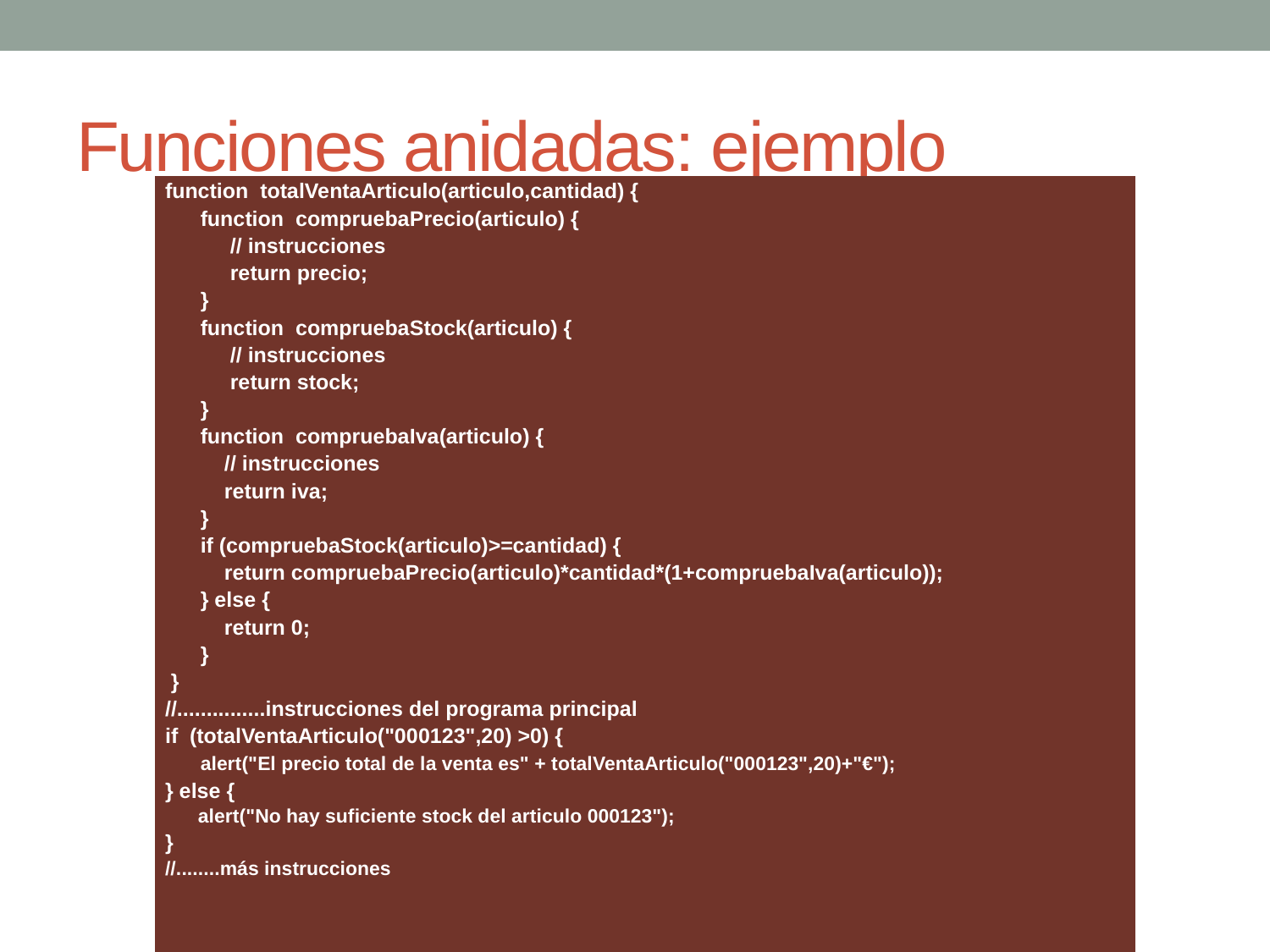

# Funciones anidadas: ejemplo
| function totalVentaArticulo(articulo,cantidad) { function compruebaPrecio(articulo) { // instrucciones return precio; } function compruebaStock(articulo) { // instrucciones return stock; } function compruebaIva(articulo) { // instrucciones return iva; } if (compruebaStock(articulo)>=cantidad) { return compruebaPrecio(articulo)\*cantidad\*(1+compruebaIva(articulo)); } else { return 0; }  } //...............instrucciones del programa principal if (totalVentaArticulo("000123",20) >0) { alert("El precio total de la venta es" + totalVentaArticulo("000123",20)+"€"); } else { alert("No hay suficiente stock del articulo 000123"); } //........más instrucciones |
| --- |